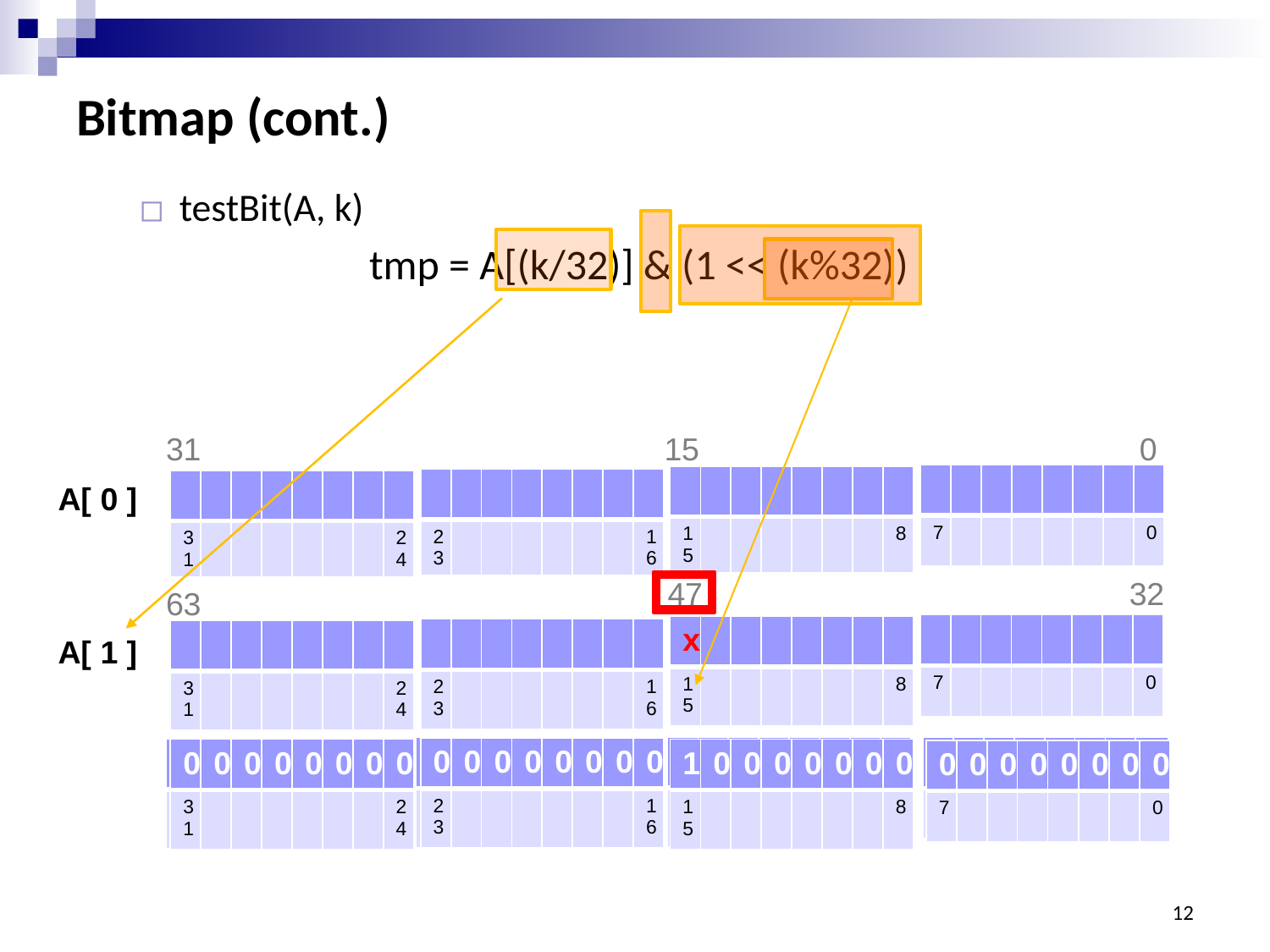

x=0	00000000	00000000	00000000	00000000
x=1	00000000	00000000	10000000	00000000
0
NOT 0
# Bitmap (cont.)
testBit(A, k)
tmp = A[(k/32)] & (1 << (k%32))

31
15
0
|  |  |  |  |  |  |  |  |
| --- | --- | --- | --- | --- | --- | --- | --- |
| 7 |  |  |  |  |  |  | 0 |
|  |  |  |  |  |  |  |  |
| --- | --- | --- | --- | --- | --- | --- | --- |
| 15 |  |  |  |  |  |  | 8 |
|  |  |  |  |  |  |  |  |
| --- | --- | --- | --- | --- | --- | --- | --- |
| 23 |  |  |  |  |  |  | 16 |
|  |  |  |  |  |  |  |  |
| --- | --- | --- | --- | --- | --- | --- | --- |
| 31 |  |  |  |  |  |  | 24 |
A[ 0 ]
47
32

63
|  |  |  |  |  |  |  |  |
| --- | --- | --- | --- | --- | --- | --- | --- |
| 7 |  |  |  |  |  |  | 0 |
| x |  |  |  |  |  |  |  |
| --- | --- | --- | --- | --- | --- | --- | --- |
| 15 |  |  |  |  |  |  | 8 |
|  |  |  |  |  |  |  |  |
| --- | --- | --- | --- | --- | --- | --- | --- |
| 23 |  |  |  |  |  |  | 16 |
|  |  |  |  |  |  |  |  |
| --- | --- | --- | --- | --- | --- | --- | --- |
| 31 |  |  |  |  |  |  | 24 |
A[ 1 ]
1
| 0 | 0 | 0 | 0 | 0 | 0 | 0 | 0 |
| --- | --- | --- | --- | --- | --- | --- | --- |
| 15 |  |  |  |  |  |  | 8 |
| 0 | 0 | 0 | 0 | 0 | 0 | 0 | 0 |
| --- | --- | --- | --- | --- | --- | --- | --- |
| 23 |  |  |  |  |  |  | 16 |
| 0 | 0 | 0 | 0 | 0 | 0 | 0 | 1 |
| --- | --- | --- | --- | --- | --- | --- | --- |
| 7 |  |  |  |  |  |  | 0 |
| 0 | 0 | 0 | 0 | 0 | 0 | 0 | 0 |
| --- | --- | --- | --- | --- | --- | --- | --- |
| 23 |  |  |  |  |  |  | 16 |
| 0 | 0 | 0 | 0 | 0 | 0 | 0 | 0 |
| --- | --- | --- | --- | --- | --- | --- | --- |
| 31 |  |  |  |  |  |  | 24 |
| 0 | 0 | 0 | 0 | 0 | 0 | 0 | 0 |
| --- | --- | --- | --- | --- | --- | --- | --- |
| 31 |  |  |  |  |  |  | 24 |
| 1 | 0 | 0 | 0 | 0 | 0 | 0 | 0 |
| --- | --- | --- | --- | --- | --- | --- | --- |
| 15 |  |  |  |  |  |  | 8 |
| 0 | 0 | 0 | 0 | 0 | 0 | 0 | 0 |
| --- | --- | --- | --- | --- | --- | --- | --- |
| 7 |  |  |  |  |  |  | 0 |
12